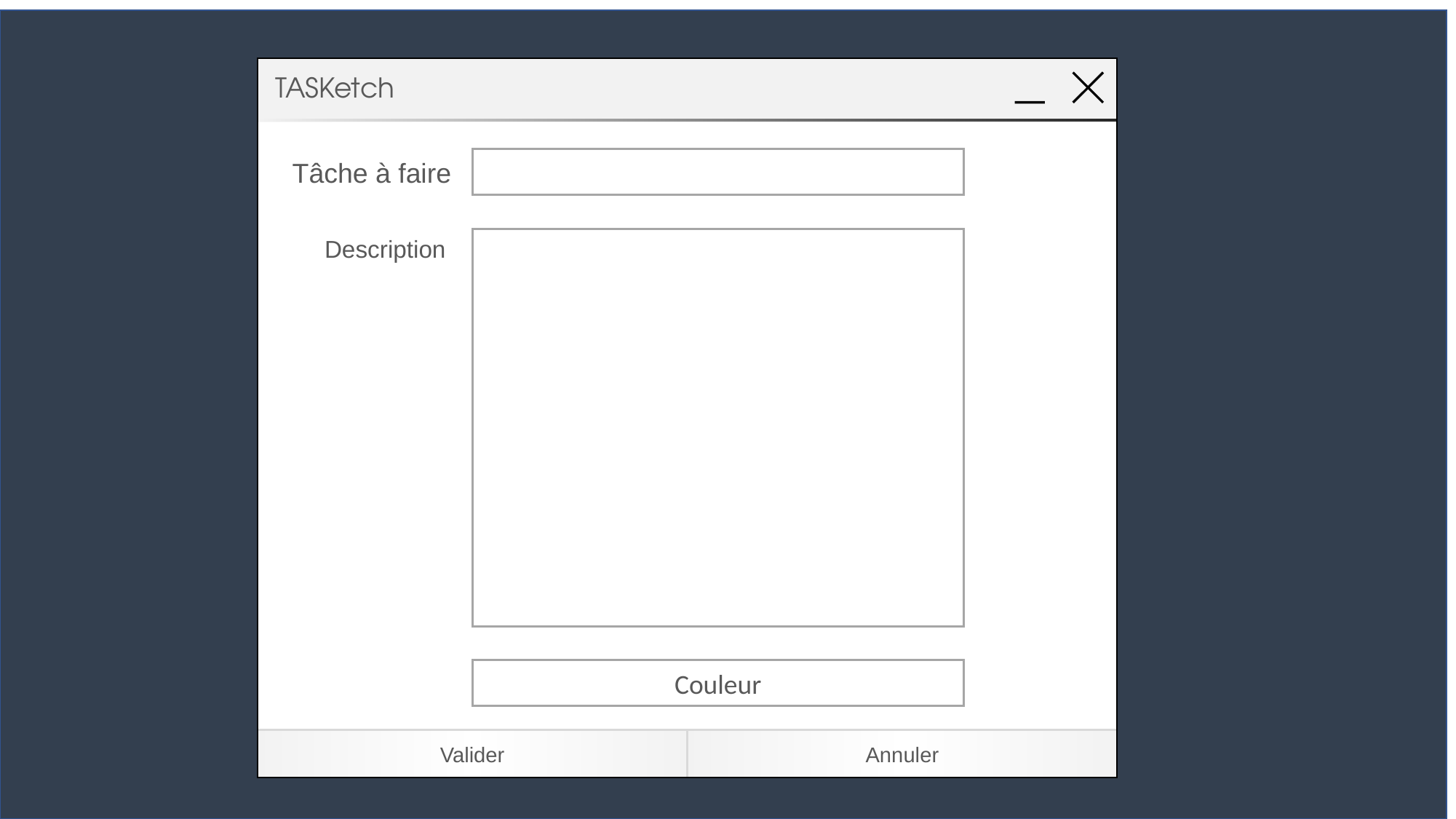

TASKetch

Tâche à faire
Description

Couleur
Valider
Annuler